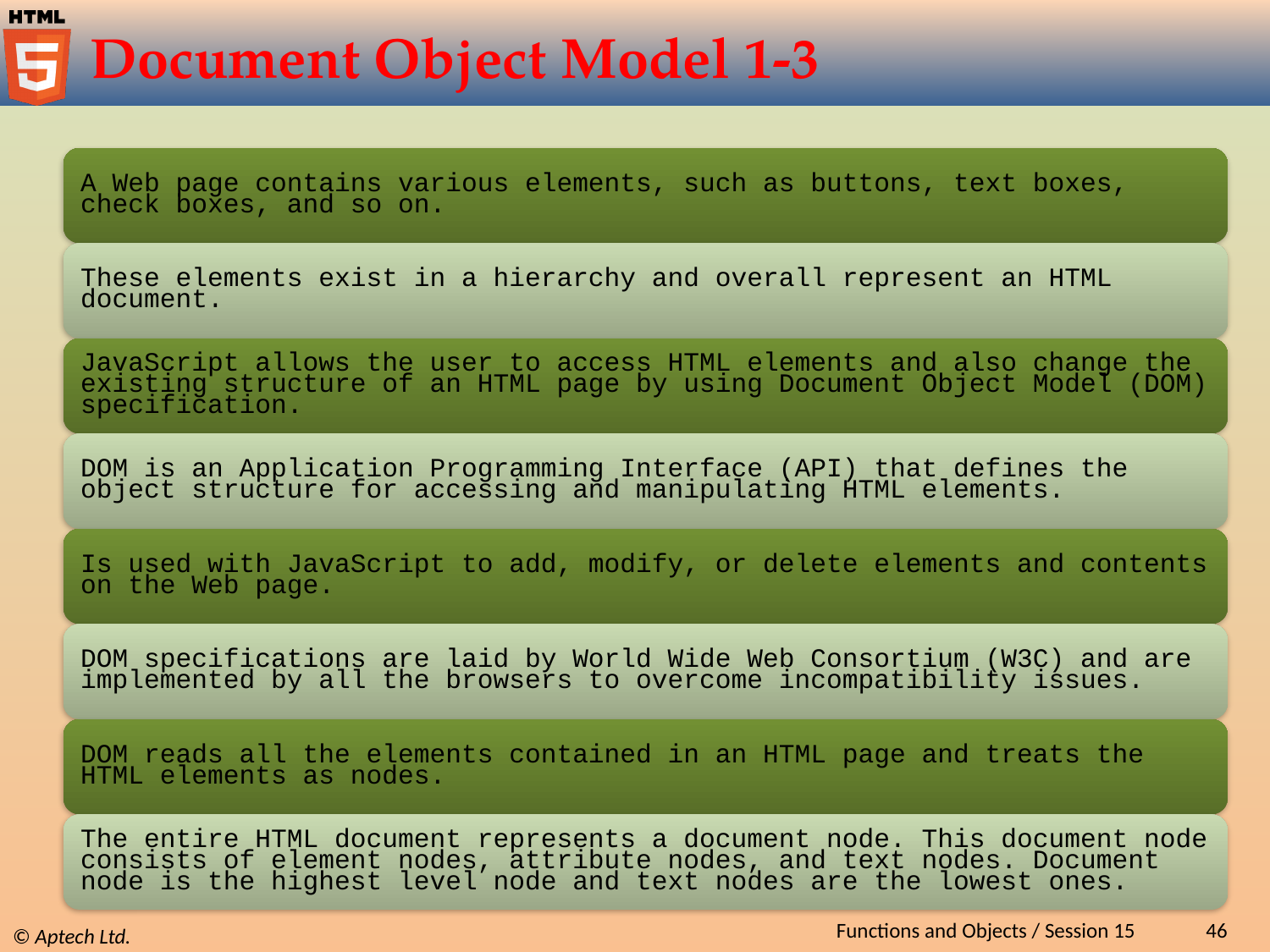

# Document Object Model 1-3
A Web page contains various elements, such as buttons, text boxes, check boxes, and so on.
These elements exist in a hierarchy and overall represent an HTML document.
JavaScript allows the user to access HTML elements and also change the existing structure of an HTML page by using Document Object Model (DOM) specification.
DOM is an Application Programming Interface (API) that defines the object structure for accessing and manipulating HTML elements.
Is used with JavaScript to add, modify, or delete elements and contents on the Web page.
DOM specifications are laid by World Wide Web Consortium (W3C) and are implemented by all the browsers to overcome incompatibility issues.
DOM reads all the elements contained in an HTML page and treats the HTML elements as nodes.
The entire HTML document represents a document node. This document node consists of element nodes, attribute nodes, and text nodes. Document node is the highest level node and text nodes are the lowest ones.
Functions and Objects / Session 15
46